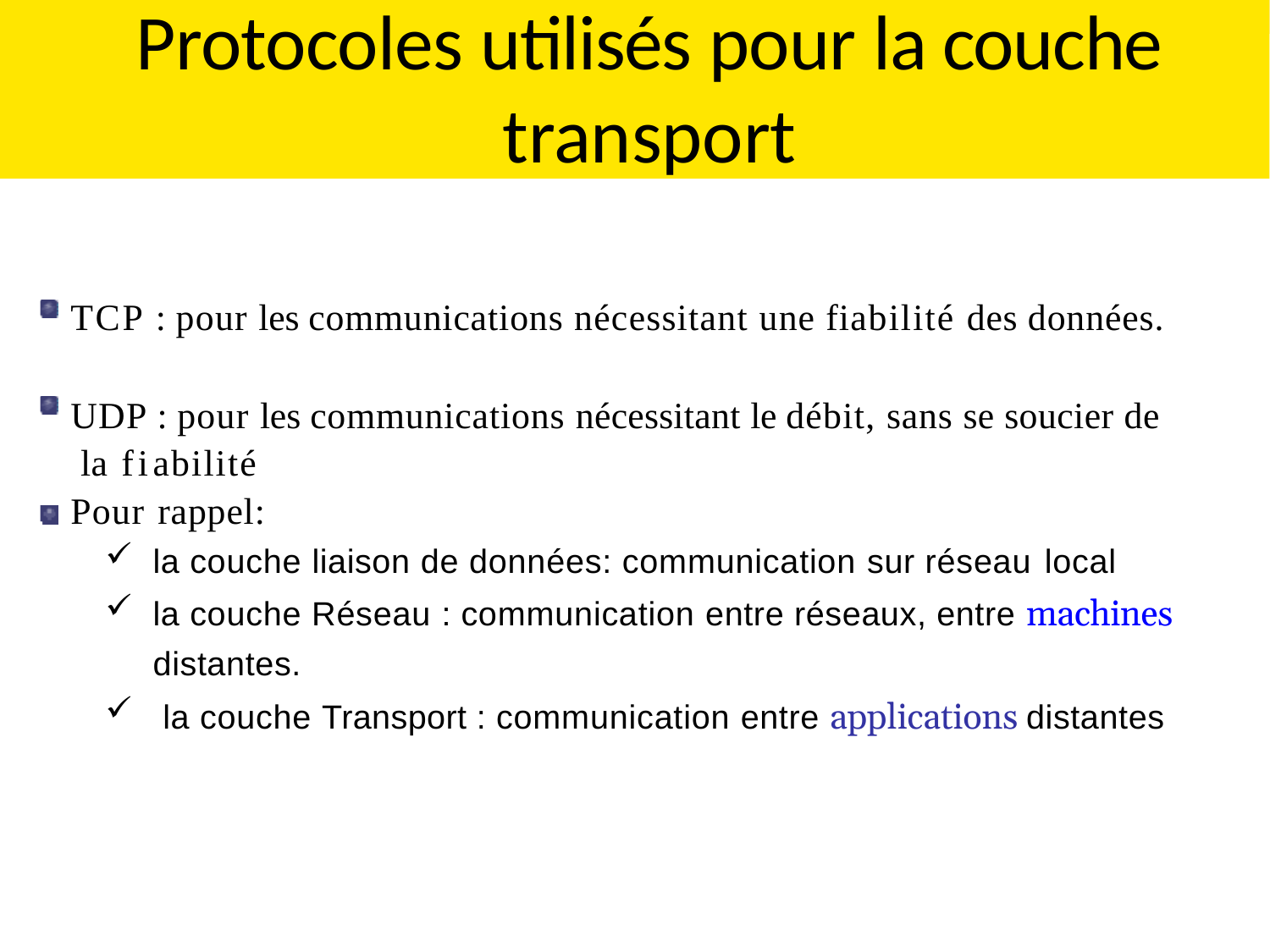

Introduction
# Protocoles utilisés pour la couche transport

TCP : pour les communications nécessitant une fiabilité des données.

UDP : pour les communications nécessitant le débit, sans se soucier de  la fiabilité
Pour rappel:
la couche liaison de données: communication sur réseau local
la couche Réseau : communication entre réseaux, entre machines distantes.
 la couche Transport : communication entre applications distantes